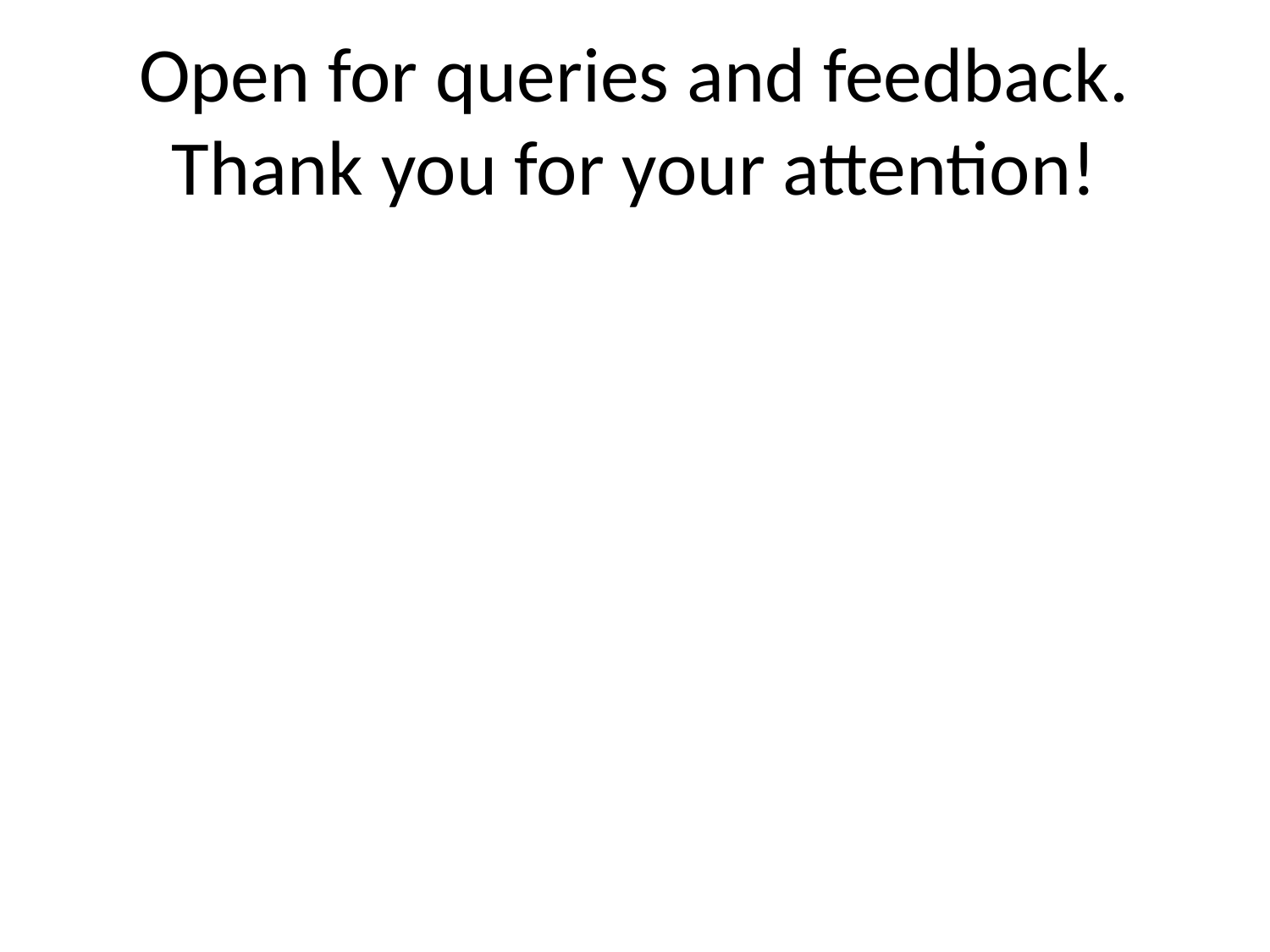

# Open for queries and feedback.
Thank you for your attention!